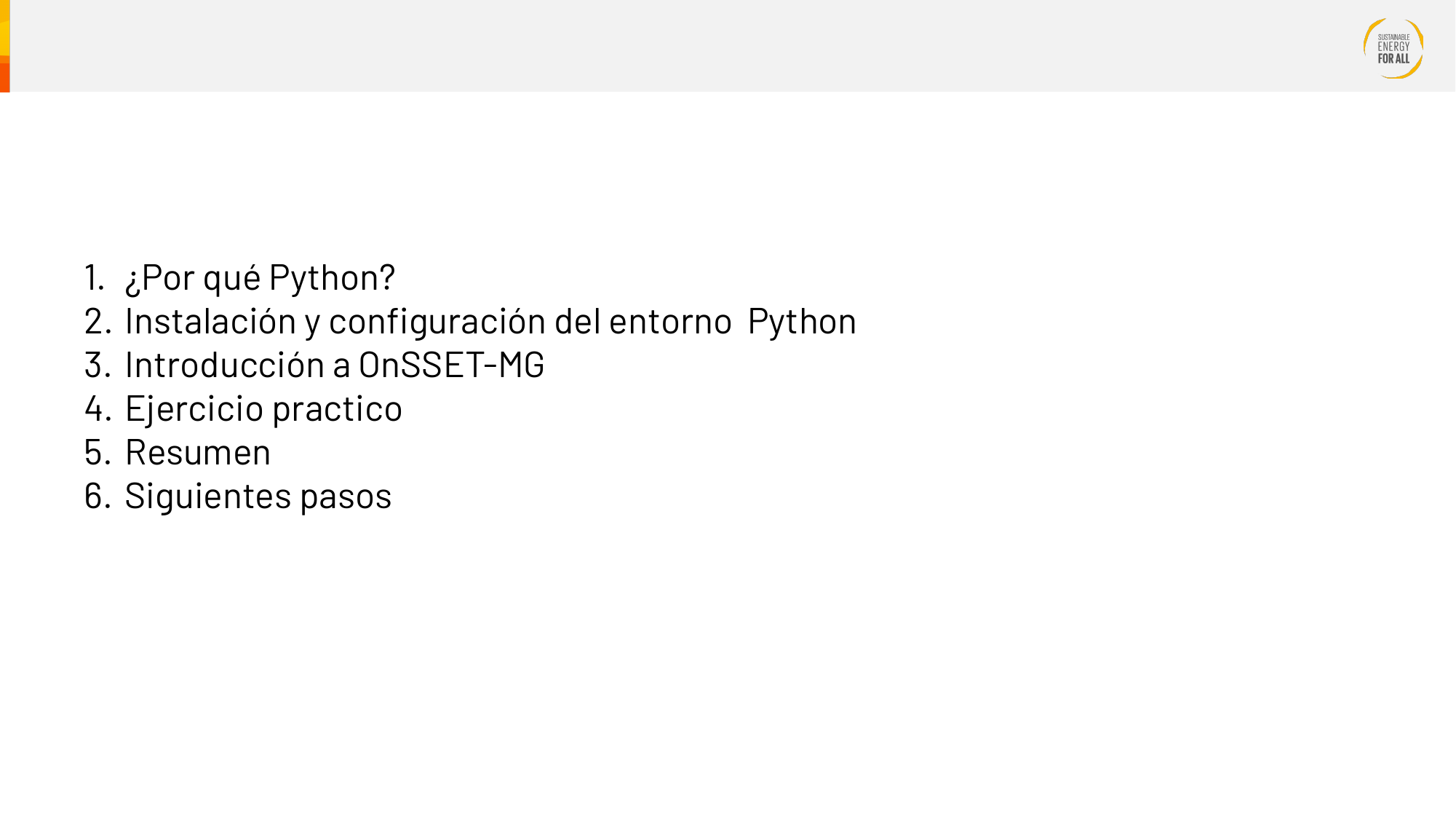

¿Por qué Python?
Instalación y configuración del entorno  Python
Introducción a OnSSET-MG
Ejercicio practico
Resumen
Siguientes pasos